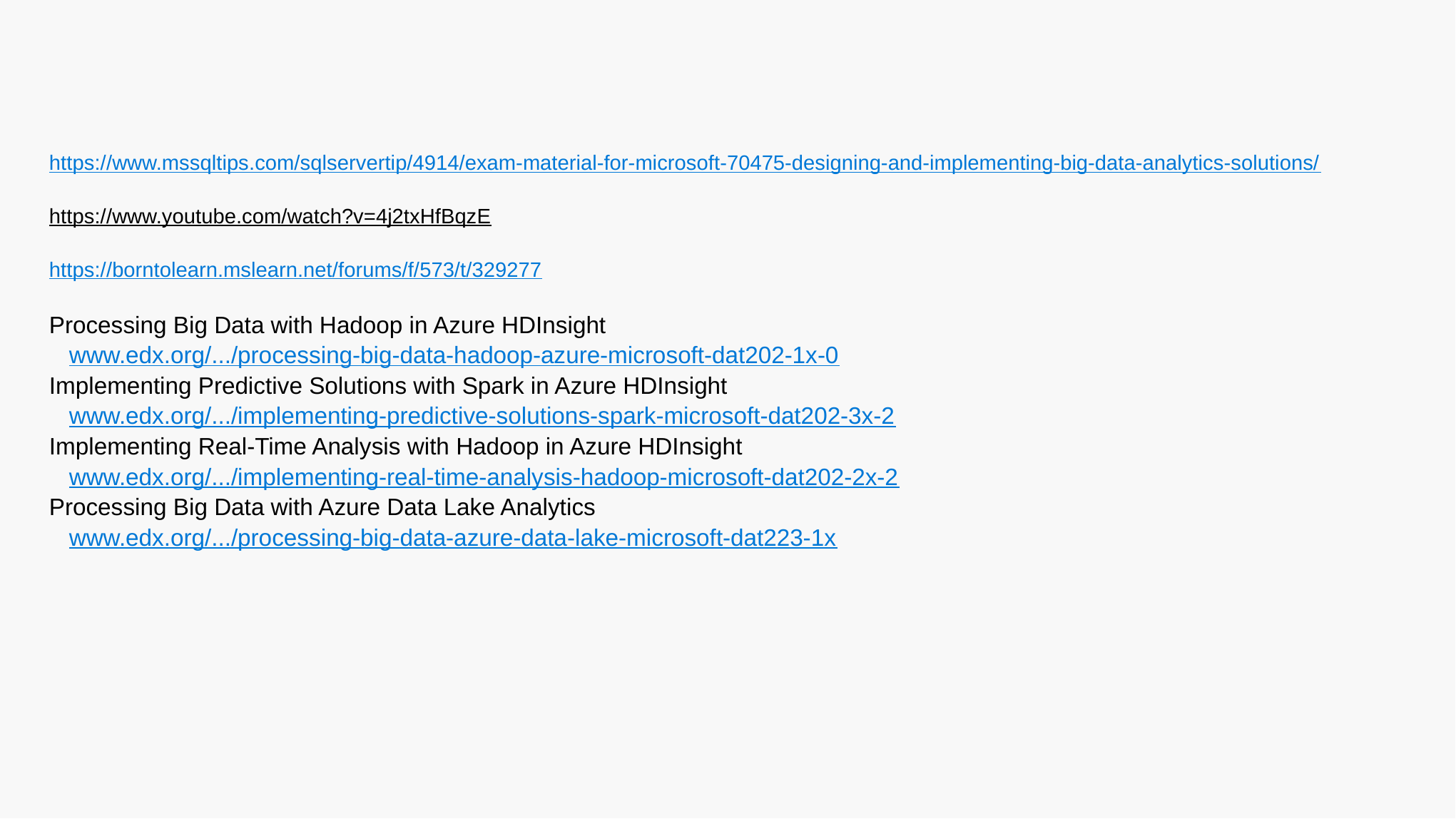

https://www.mssqltips.com/sqlservertip/4914/exam-material-for-microsoft-70475-designing-and-implementing-big-data-analytics-solutions/

https://www.youtube.com/watch?v=4j2txHfBqzE

https://borntolearn.mslearn.net/forums/f/573/t/329277

Processing Big Data with Hadoop in Azure HDInsight
   www.edx.org/.../processing-big-data-hadoop-azure-microsoft-dat202-1x-0
Implementing Predictive Solutions with Spark in Azure HDInsight
   www.edx.org/.../implementing-predictive-solutions-spark-microsoft-dat202-3x-2
Implementing Real-Time Analysis with Hadoop in Azure HDInsight
   www.edx.org/.../implementing-real-time-analysis-hadoop-microsoft-dat202-2x-2
Processing Big Data with Azure Data Lake Analytics
   www.edx.org/.../processing-big-data-azure-data-lake-microsoft-dat223-1x